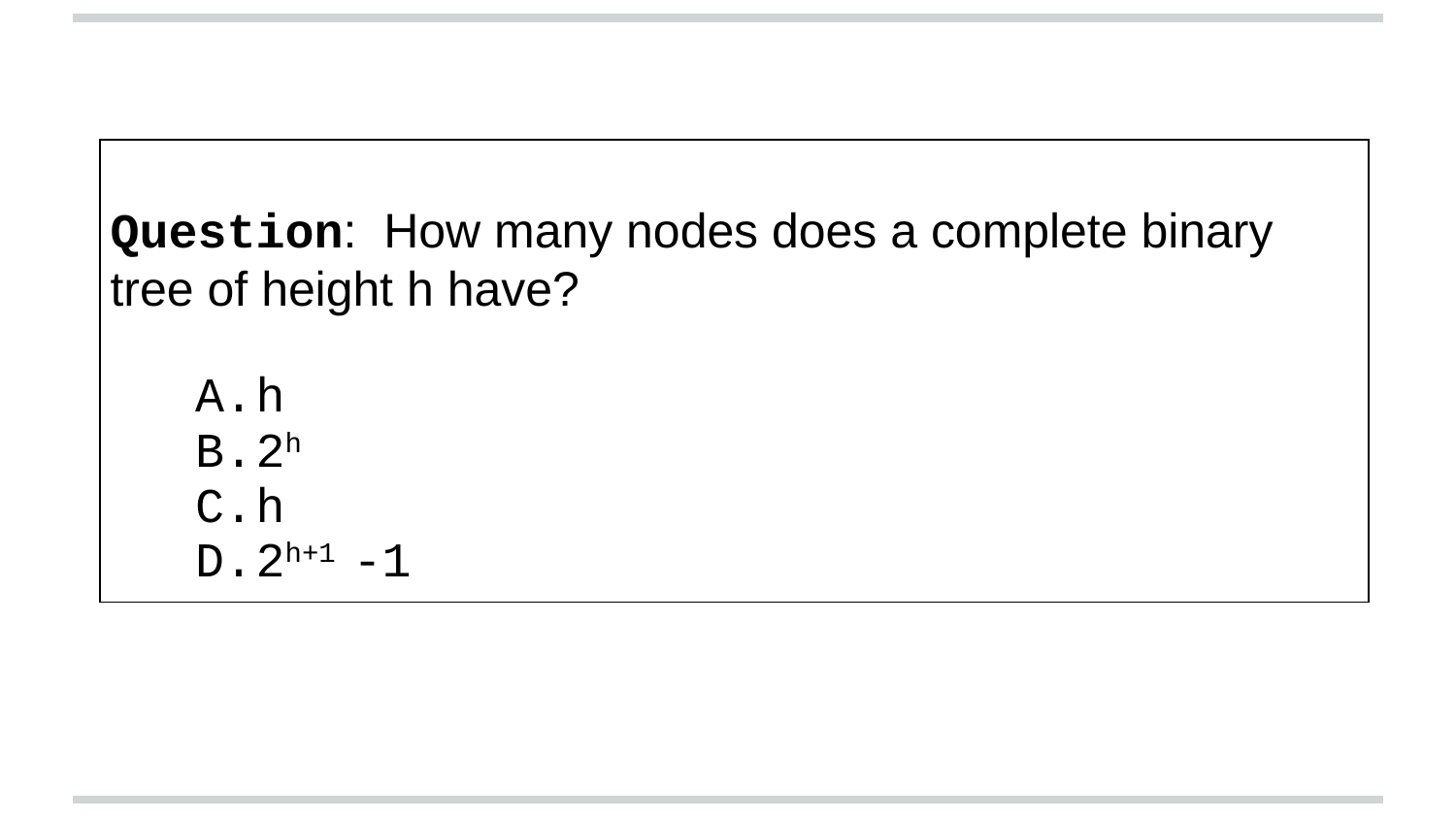

| Question: How many nodes does a complete binary tree of height h have? h 2h h 2h+1 -1 |
| --- |